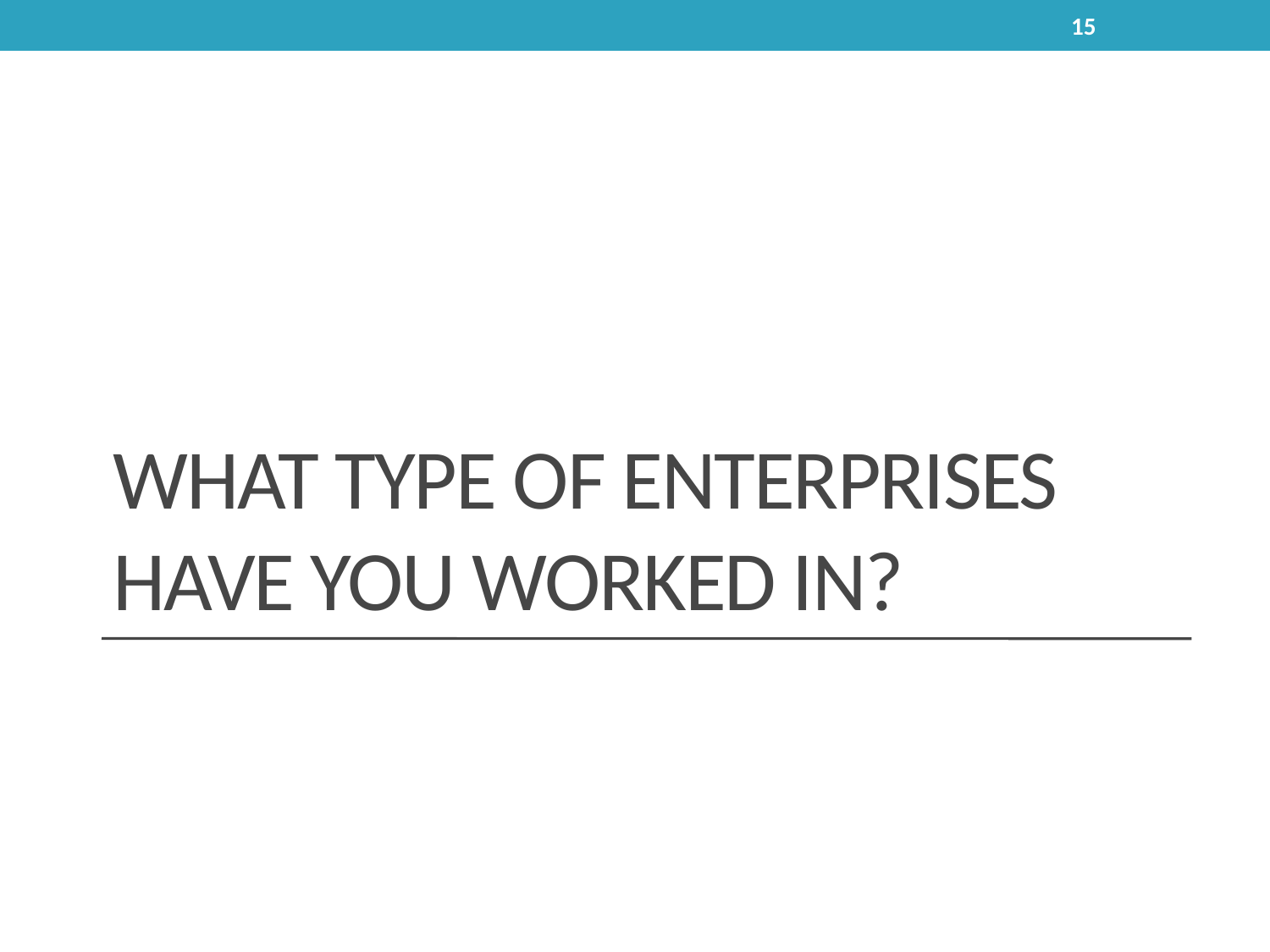

15
# What type of enterprises have you worked in?